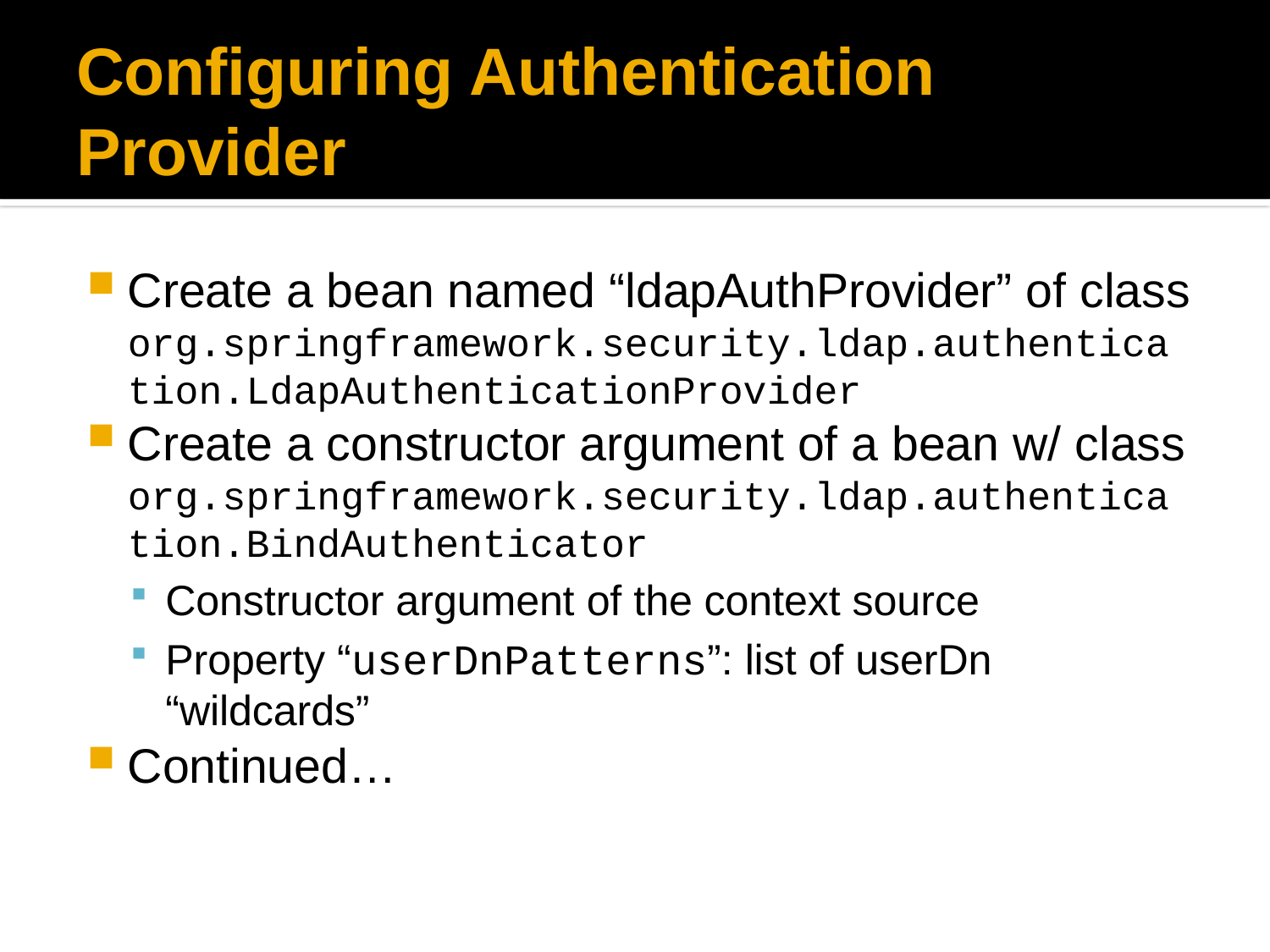

# Configuring Authentication Provider
Create a bean named “ldapAuthProvider” of class org.springframework.security.ldap.authentication.LdapAuthenticationProvider
Create a constructor argument of a bean w/ class org.springframework.security.ldap.authentication.BindAuthenticator
Constructor argument of the context source
Property “userDnPatterns”: list of userDn “wildcards”
Continued…